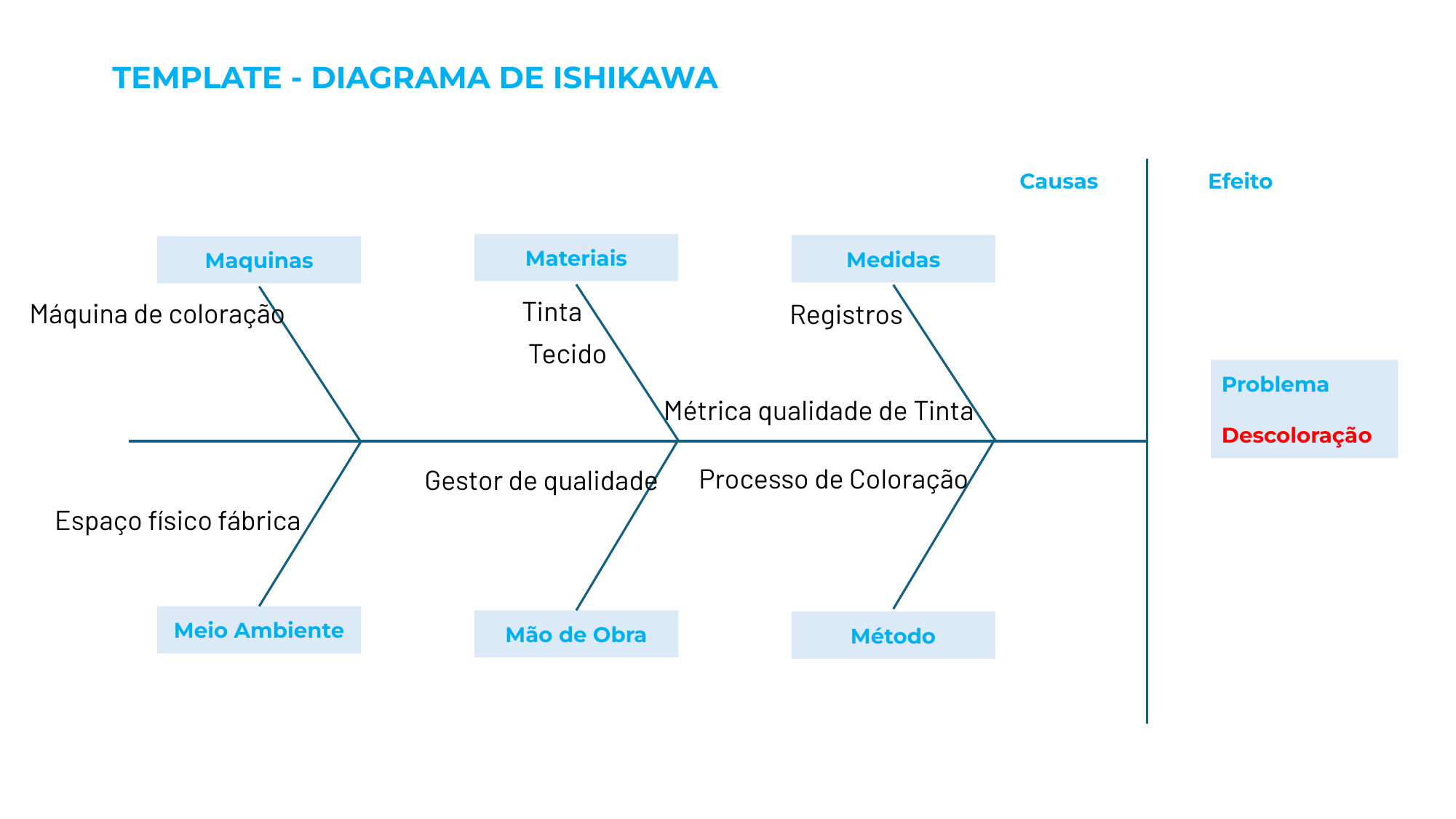

TEMPLATE - DIAGRAMA DE ISHIKAWA
Causas
Efeito
Materiais
Medidas
Maquinas
Tinta
Máquina de coloração
Registros
Tecido
Problema

Descoloração
Métrica qualidade de Tinta
Processo de Coloração
Gestor de qualidade
Espaço físico fábrica
Meio Ambiente
Mão de Obra
Método